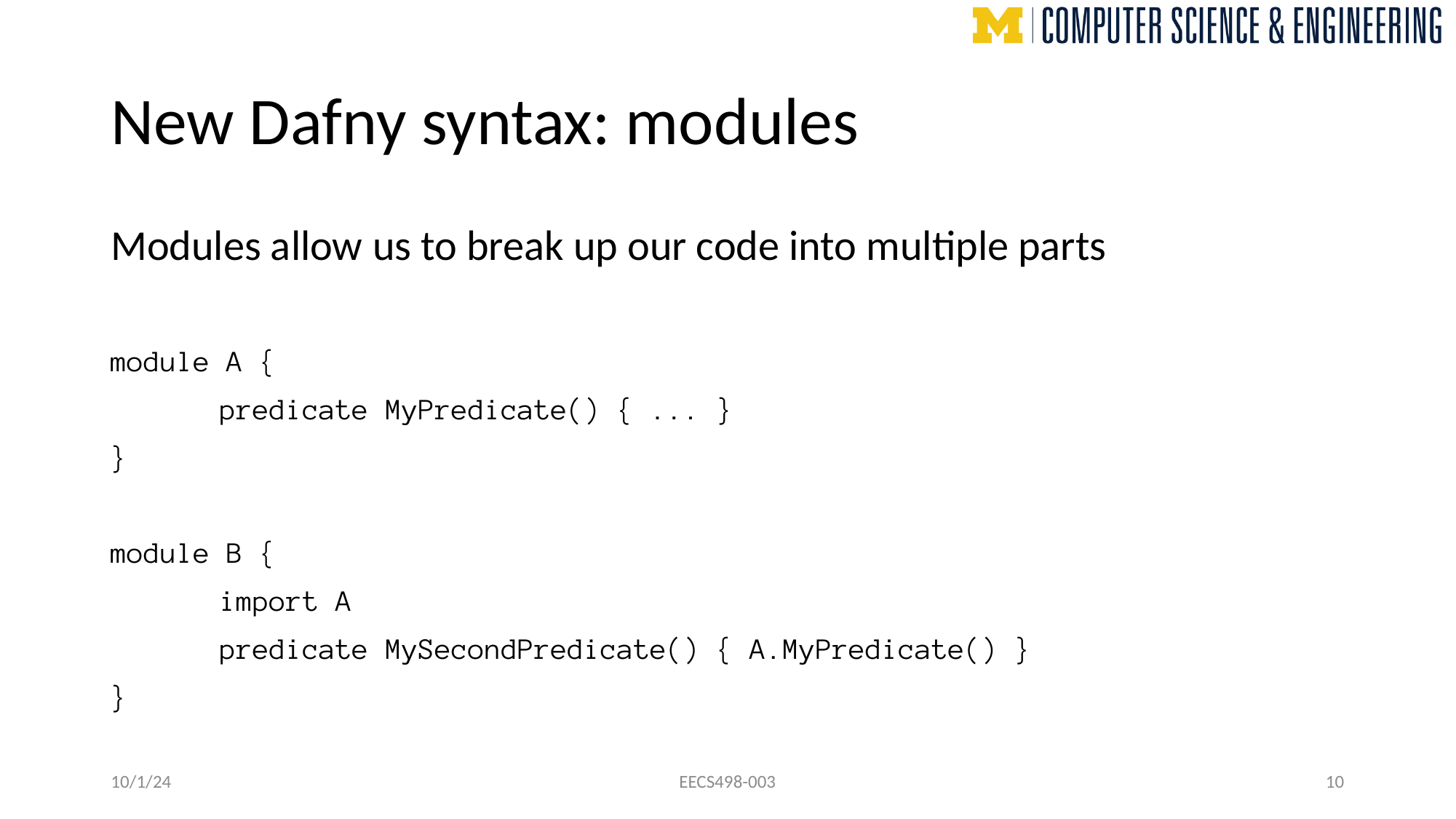

# New Dafny syntax: modules
Modules allow us to break up our code into multiple parts

module A {
	predicate MyPredicate() { ... }
}

module B {
	import A
	predicate MySecondPredicate() { A.MyPredicate() }
}
10/1/24
EECS498-003
10